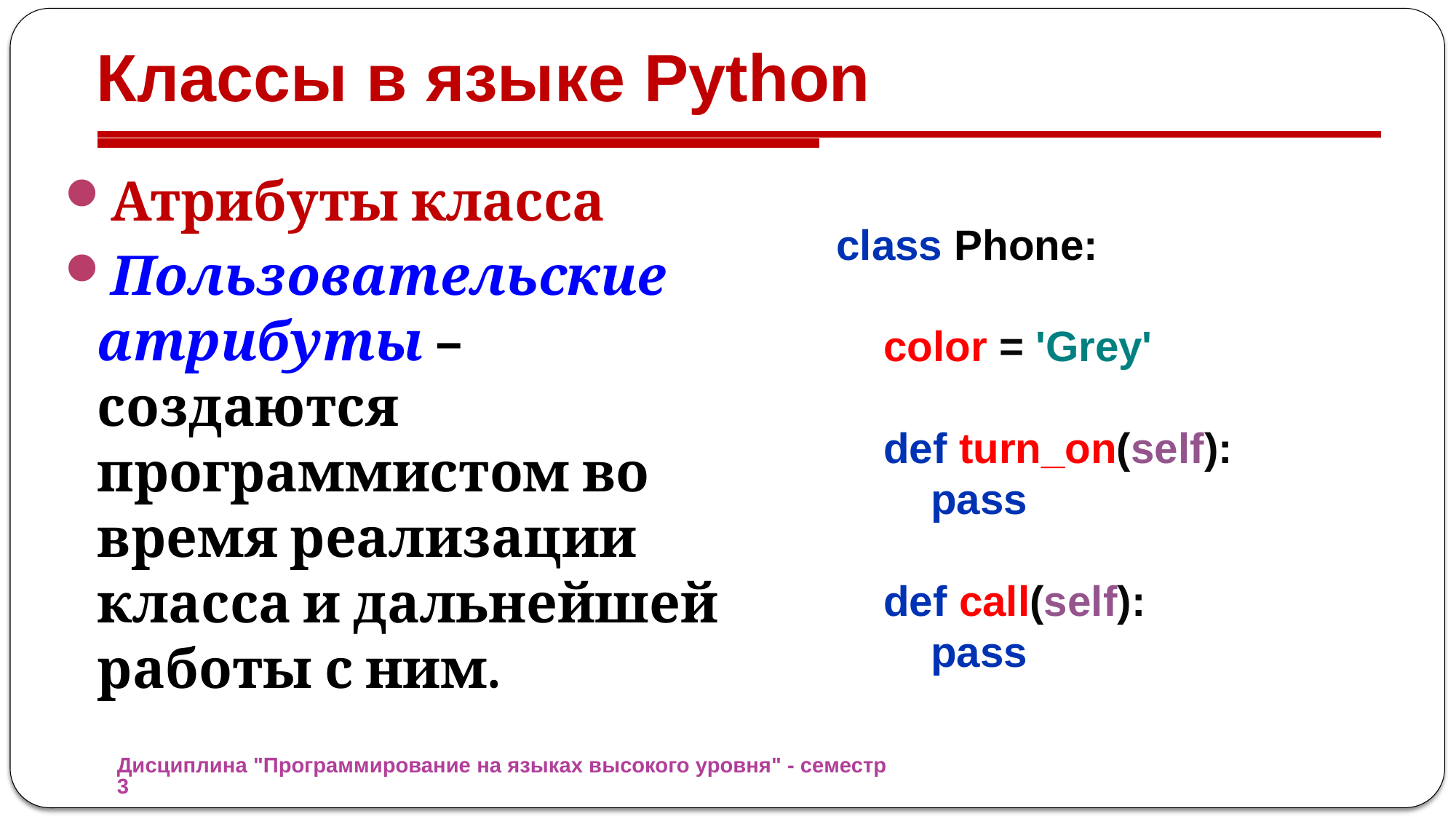

# Классы в языке Python
Атрибуты класса
Пользовательские атрибуты – создаются программистом во время реализации класса и дальнейшей работы с ним.
class Phone:
    color = 'Grey'
    def turn_on(self):
        pass
    def call(self):
        pass
Дисциплина "Программирование на языках высокого уровня" - семестр 3